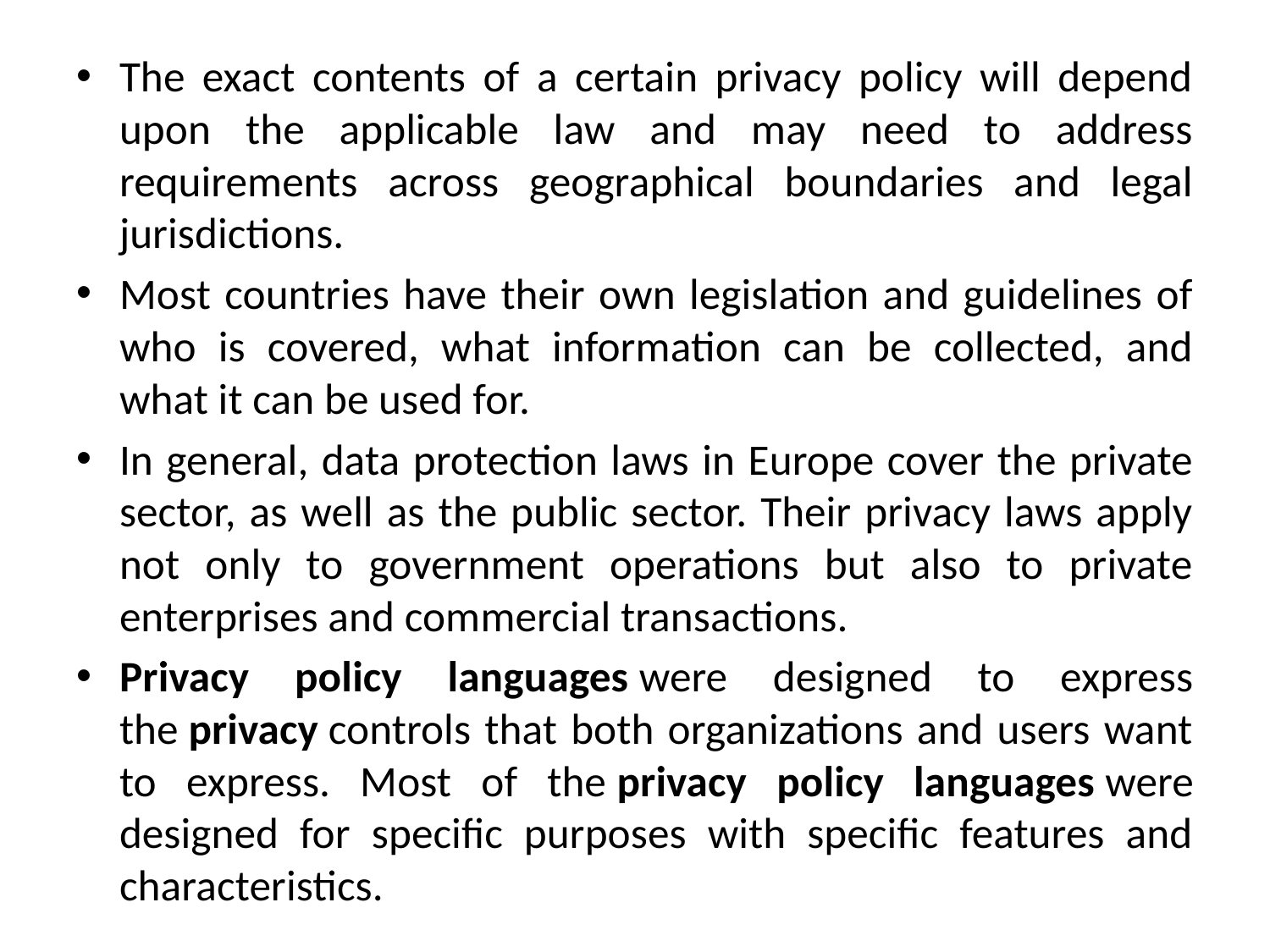

The exact contents of a certain privacy policy will depend upon the applicable law and may need to address requirements across geographical boundaries and legal jurisdictions.
Most countries have their own legislation and guidelines of who is covered, what information can be collected, and what it can be used for.
In general, data protection laws in Europe cover the private sector, as well as the public sector. Their privacy laws apply not only to government operations but also to private enterprises and commercial transactions.
Privacy policy languages were designed to express the privacy controls that both organizations and users want to express. Most of the privacy policy languages were designed for specific purposes with specific features and characteristics.